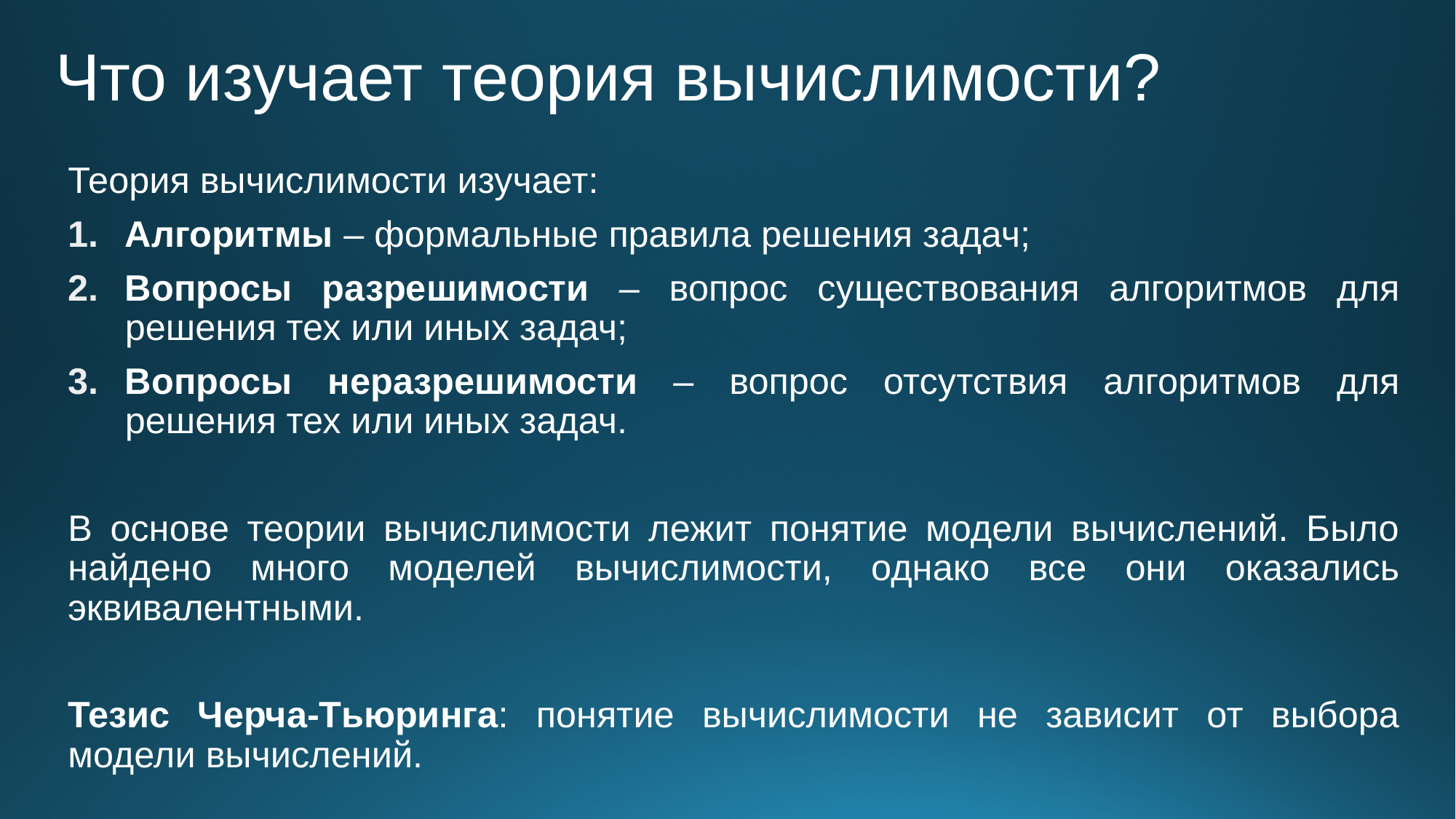

# Что изучает теория вычислимости?
Теория вычислимости изучает:
Алгоритмы – формальные правила решения задач;
Вопросы разрешимости – вопрос существования алгоритмов для решения тех или иных задач;
Вопросы неразрешимости – вопрос отсутствия алгоритмов для решения тех или иных задач.

В основе теории вычислимости лежит понятие модели вычислений. Было найдено много моделей вычислимости, однако все они оказались эквивалентными.

Тезис Черча-Тьюринга: понятие вычислимости не зависит от выбора модели вычислений.